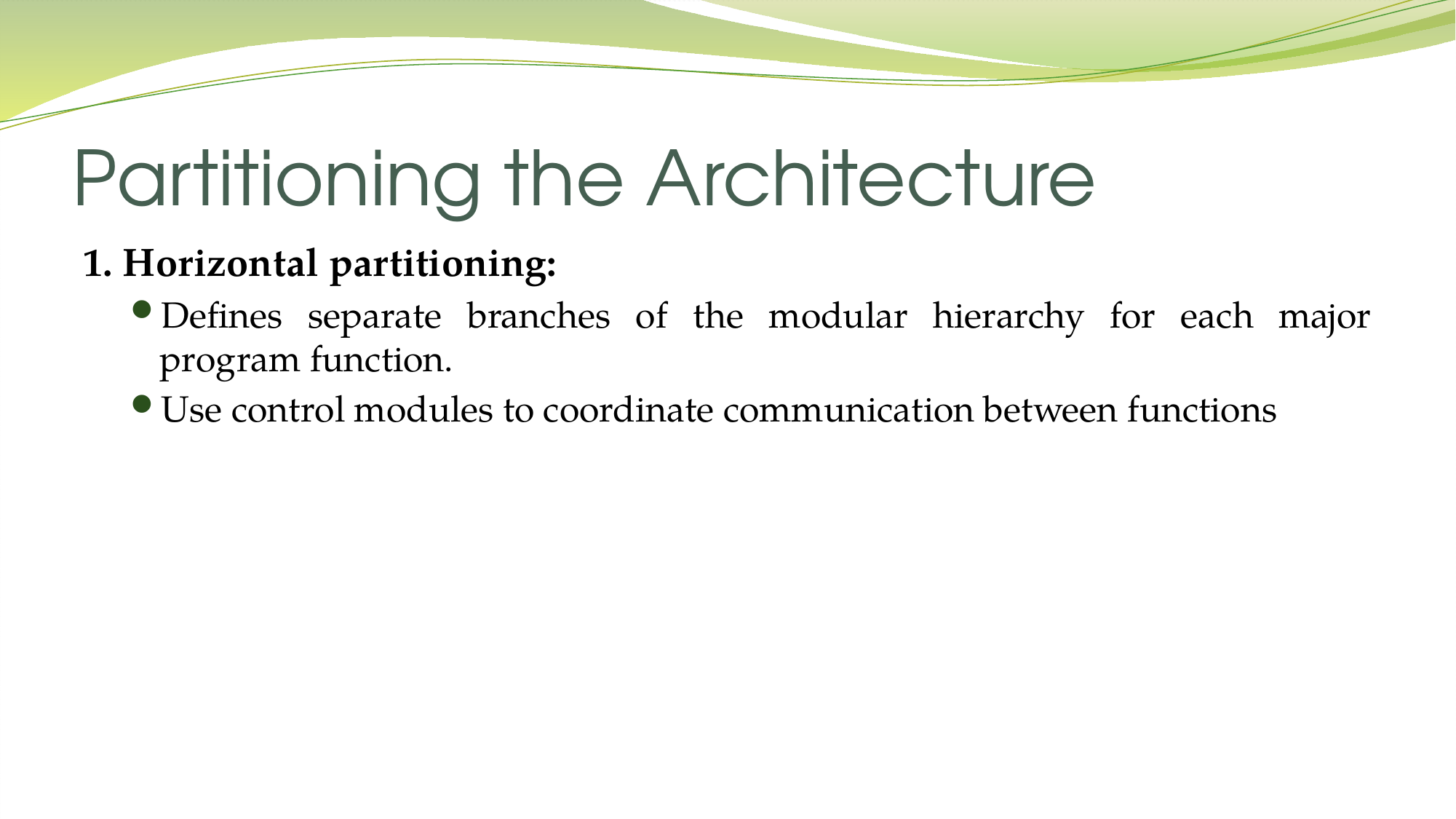

# Partitioning the Architecture
1. Horizontal partitioning:
Defines separate branches of the modular hierarchy for each major program function.
Use control modules to coordinate communication between functions